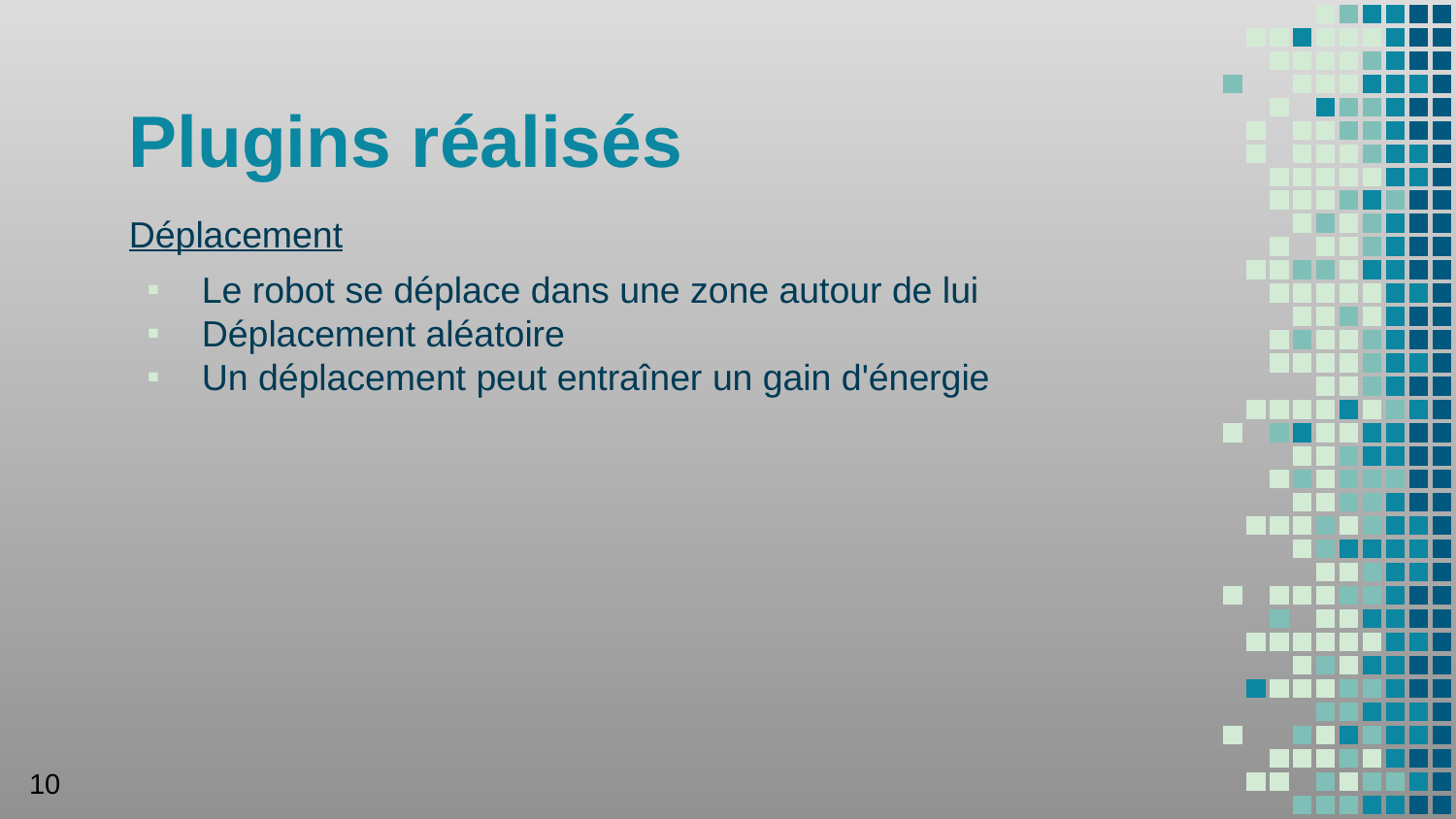

# Plugins réalisés
Déplacement
Le robot se déplace dans une zone autour de lui
Déplacement aléatoire
Un déplacement peut entraîner un gain d'énergie
10